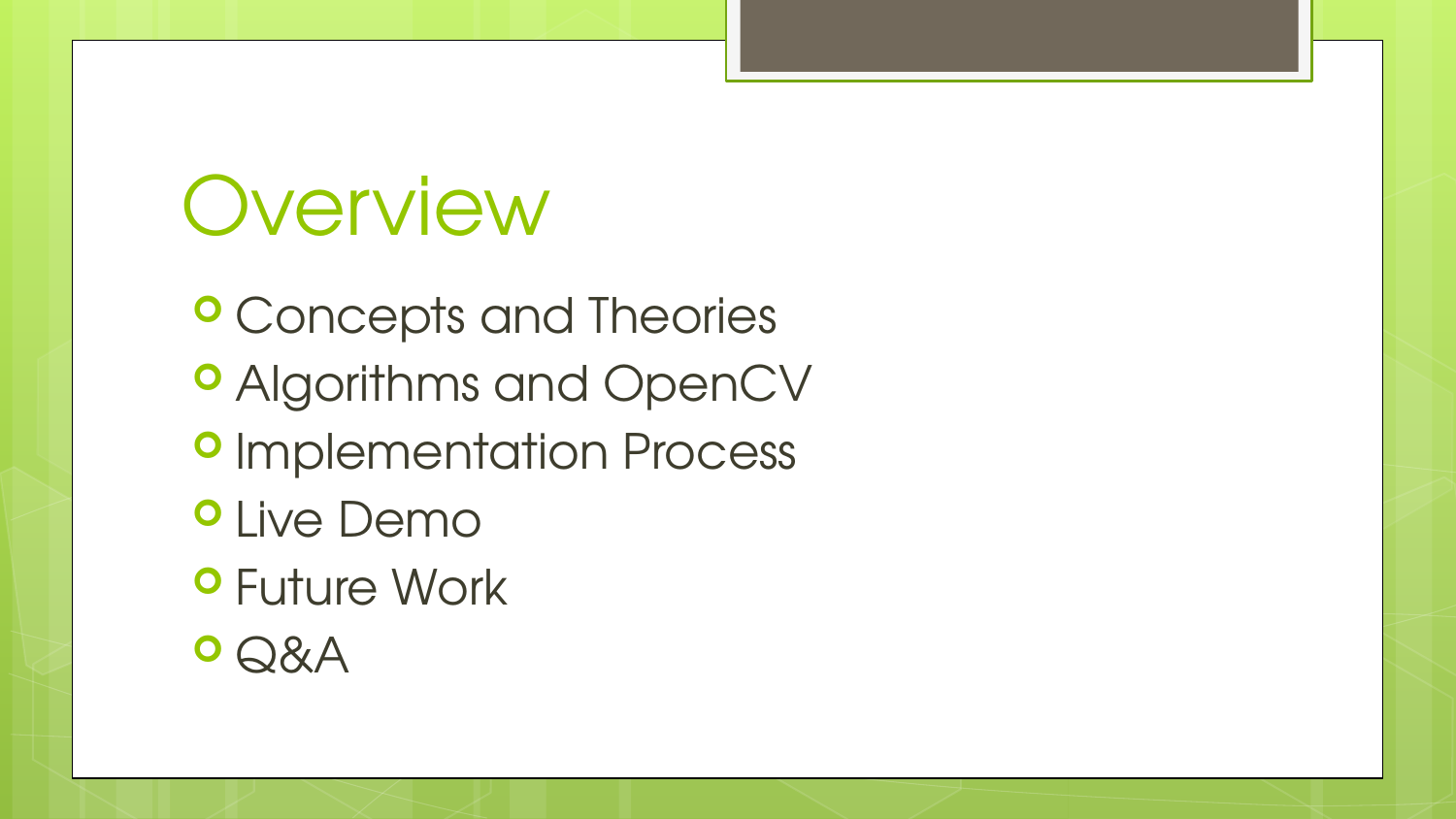

# Overview
Concepts and Theories
Algorithms and OpenCV
Implementation Process
Live Demo
Future Work
Q&A